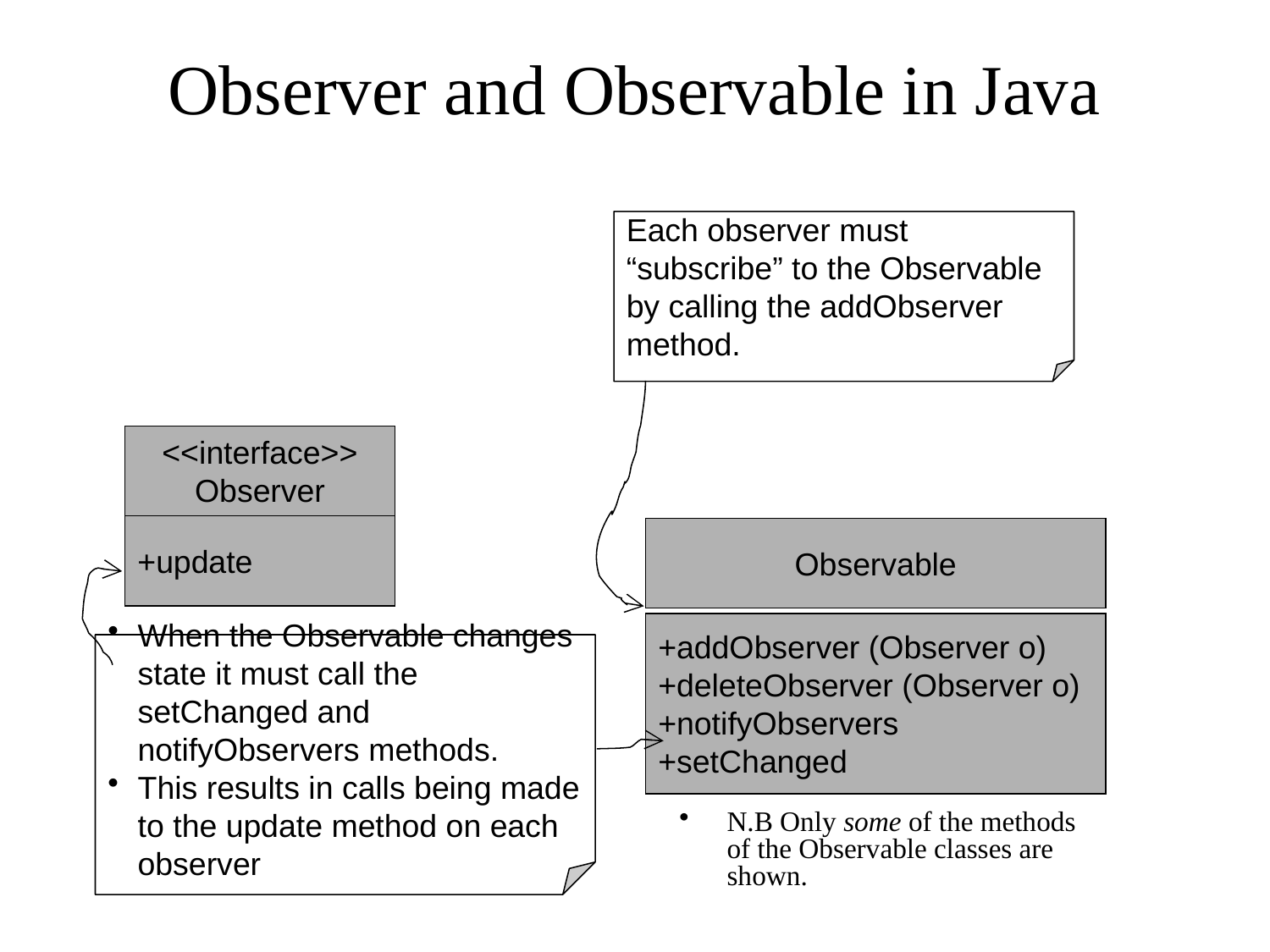

# Observer and Observable in Java
Each observer must “subscribe” to the Observable by calling the addObserver method.

<<interface>>
Observer
+update
Observable

+addObserver (Observer o)
+deleteObserver (Observer o)
+notifyObservers
+setChanged
When the Observable changes state it must call the setChanged and notifyObservers methods.
This results in calls being made to the update method on each observer

N.B Only some of the methods of the Observable classes are shown.